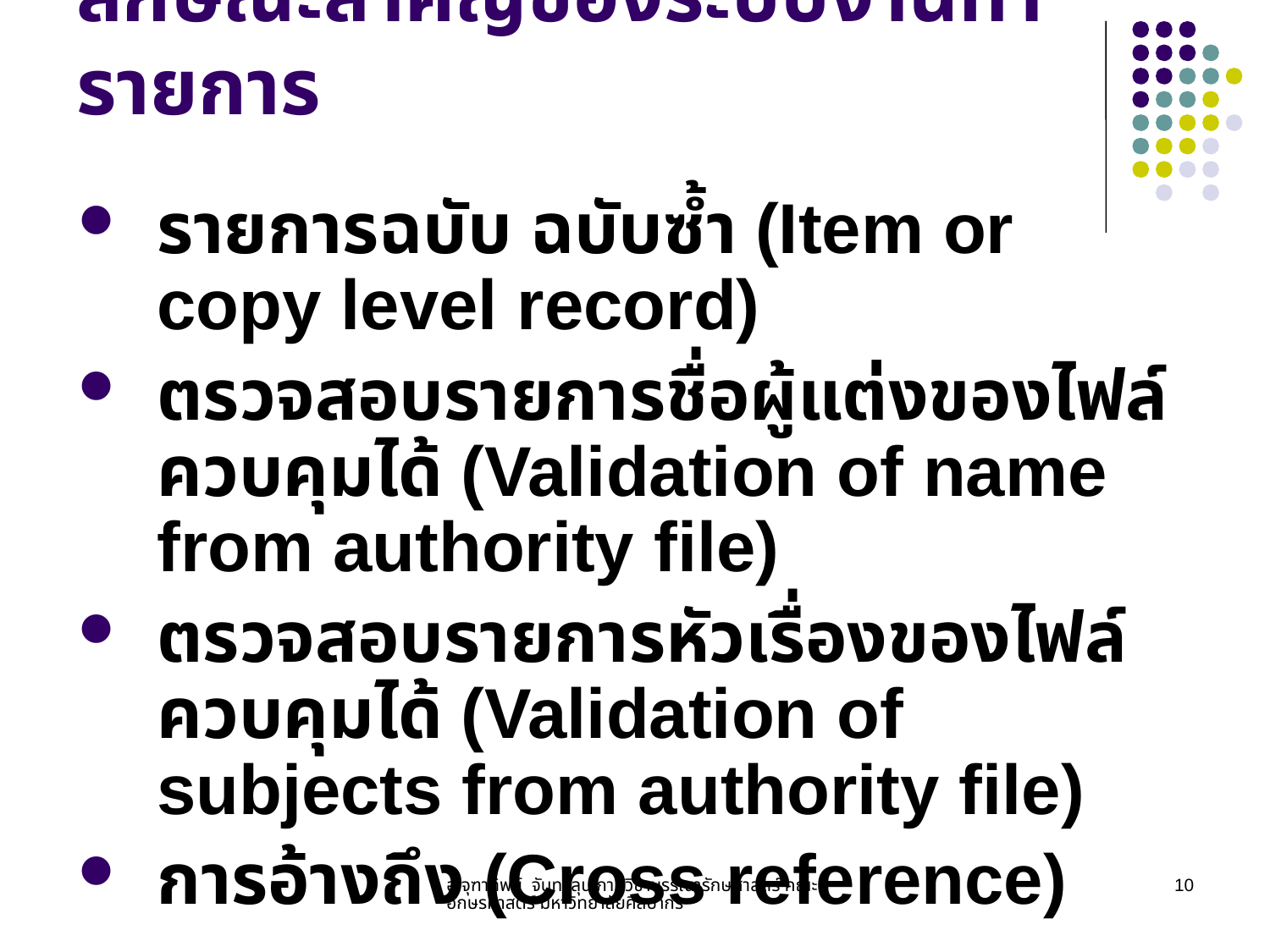

# ลักษณะสำคัญของระบบงานทำรายการ
รายการฉบับ ฉบับซ้ำ (Item or copy level record)
ตรวจสอบรายการชื่อผู้แต่งของไฟล์ควบคุมได้ (Validation of name from authority file)
ตรวจสอบรายการหัวเรื่องของไฟล์ควบคุมได้ (Validation of subjects from authority file)
การอ้างถึง (Cross reference)
อ.จุฑาทิพย์  จันทร์ลุน ภาควิชาบรรณารักษศาสตร์ คณะอักษรศาสตร์ มหาวิทยาลัยศิลปากร
10